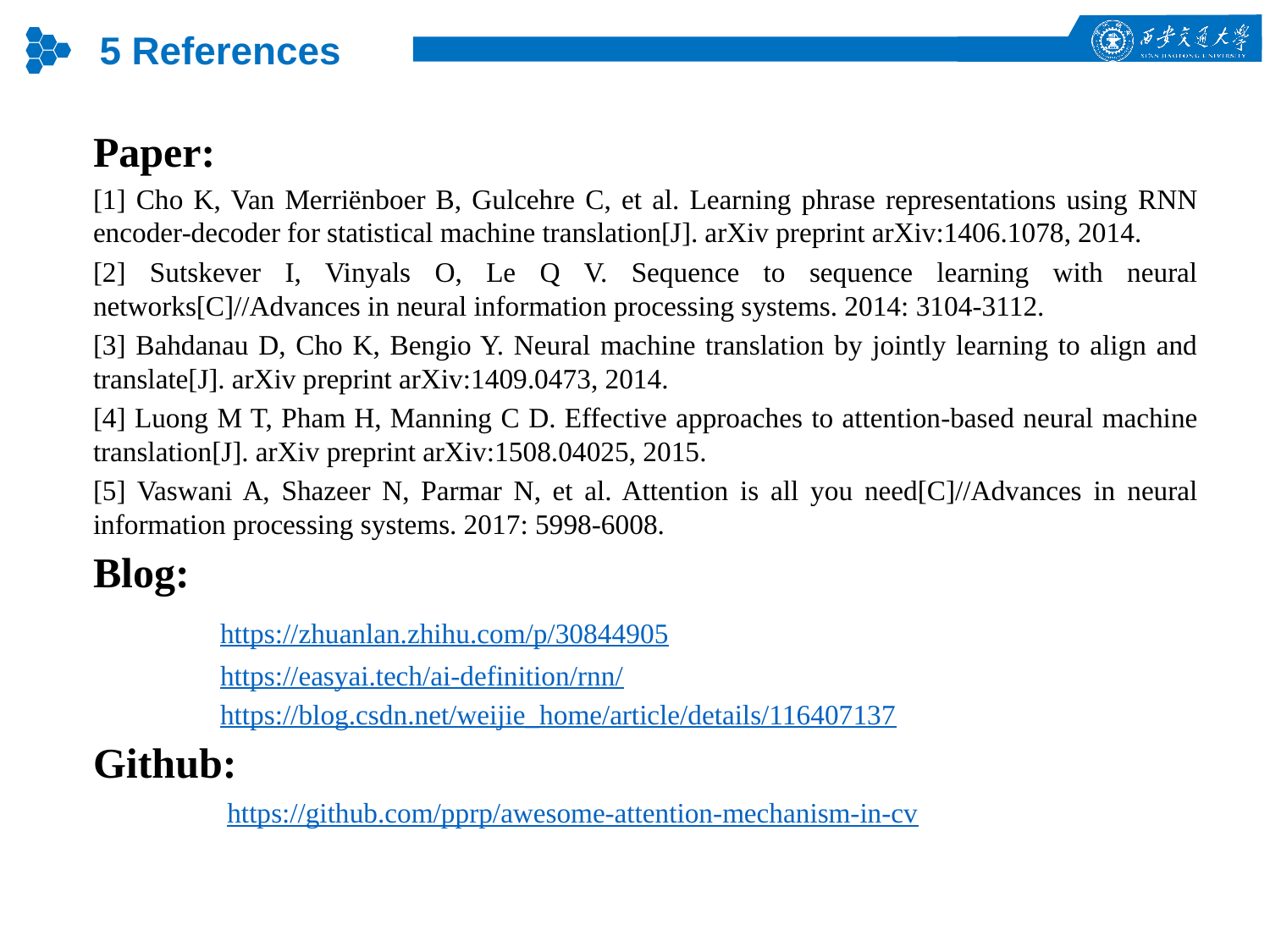

5 References

Paper:
[1] Cho K, Van Merriënboer B, Gulcehre C, et al. Learning phrase representations using RNN encoder-decoder for statistical machine translation[J]. arXiv preprint arXiv:1406.1078, 2014.
[2] Sutskever I, Vinyals O, Le Q V. Sequence to sequence learning with neural networks[C]//Advances in neural information processing systems. 2014: 3104-3112.
[3] Bahdanau D, Cho K, Bengio Y. Neural machine translation by jointly learning to align and translate[J]. arXiv preprint arXiv:1409.0473, 2014.
[4] Luong M T, Pham H, Manning C D. Effective approaches to attention-based neural machine translation[J]. arXiv preprint arXiv:1508.04025, 2015.
[5] Vaswani A, Shazeer N, Parmar N, et al. Attention is all you need[C]//Advances in neural information processing systems. 2017: 5998-6008.
Blog:
	https://zhuanlan.zhihu.com/p/30844905
	https://easyai.tech/ai-definition/rnn/
	https://blog.csdn.net/weijie_home/article/details/116407137
Github:
	 https://github.com/pprp/awesome-attention-mechanism-in-cv